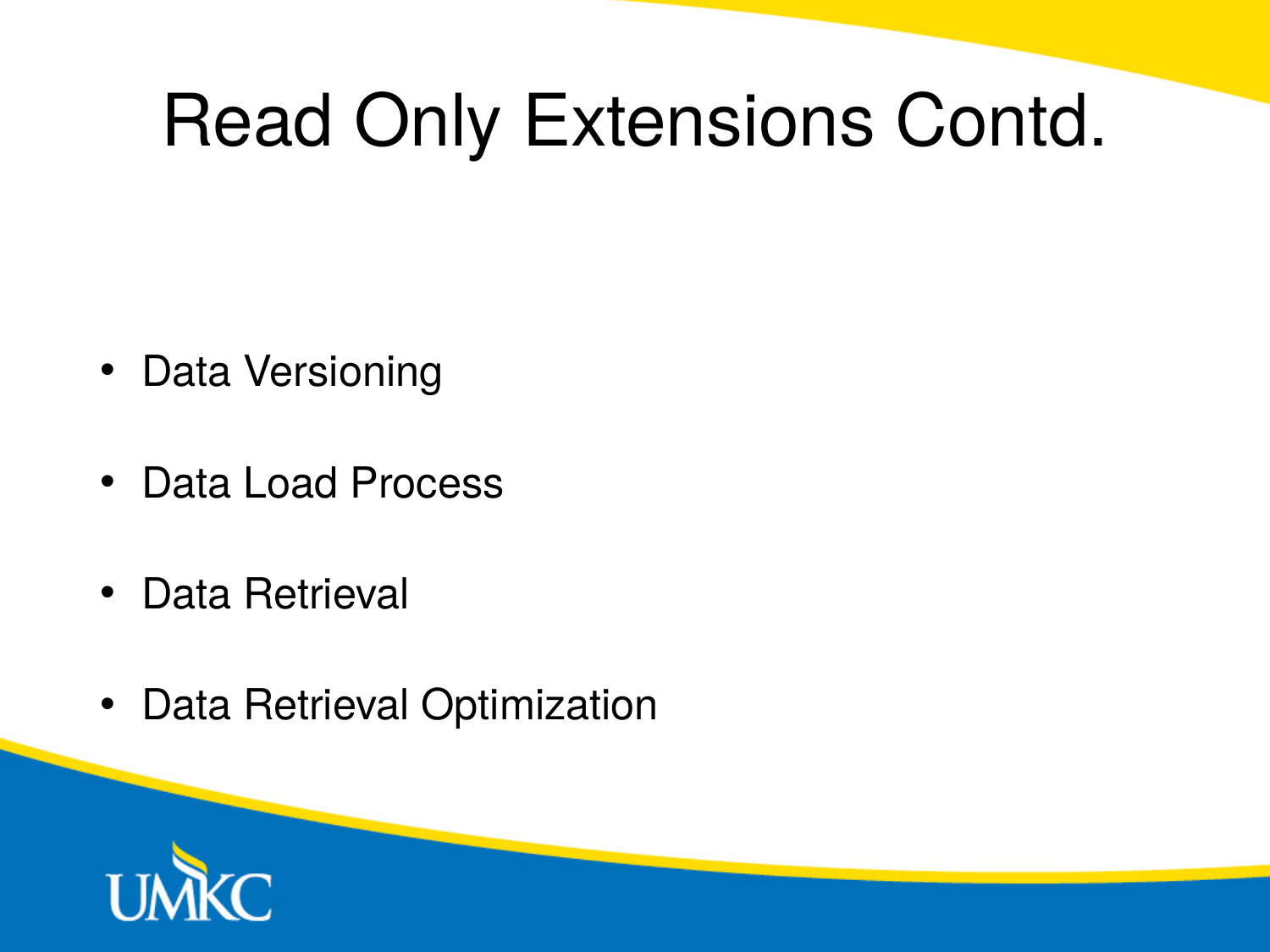

# Read Only Extensions Contd.
Data Versioning
Data Load Process
Data Retrieval
Data Retrieval Optimization